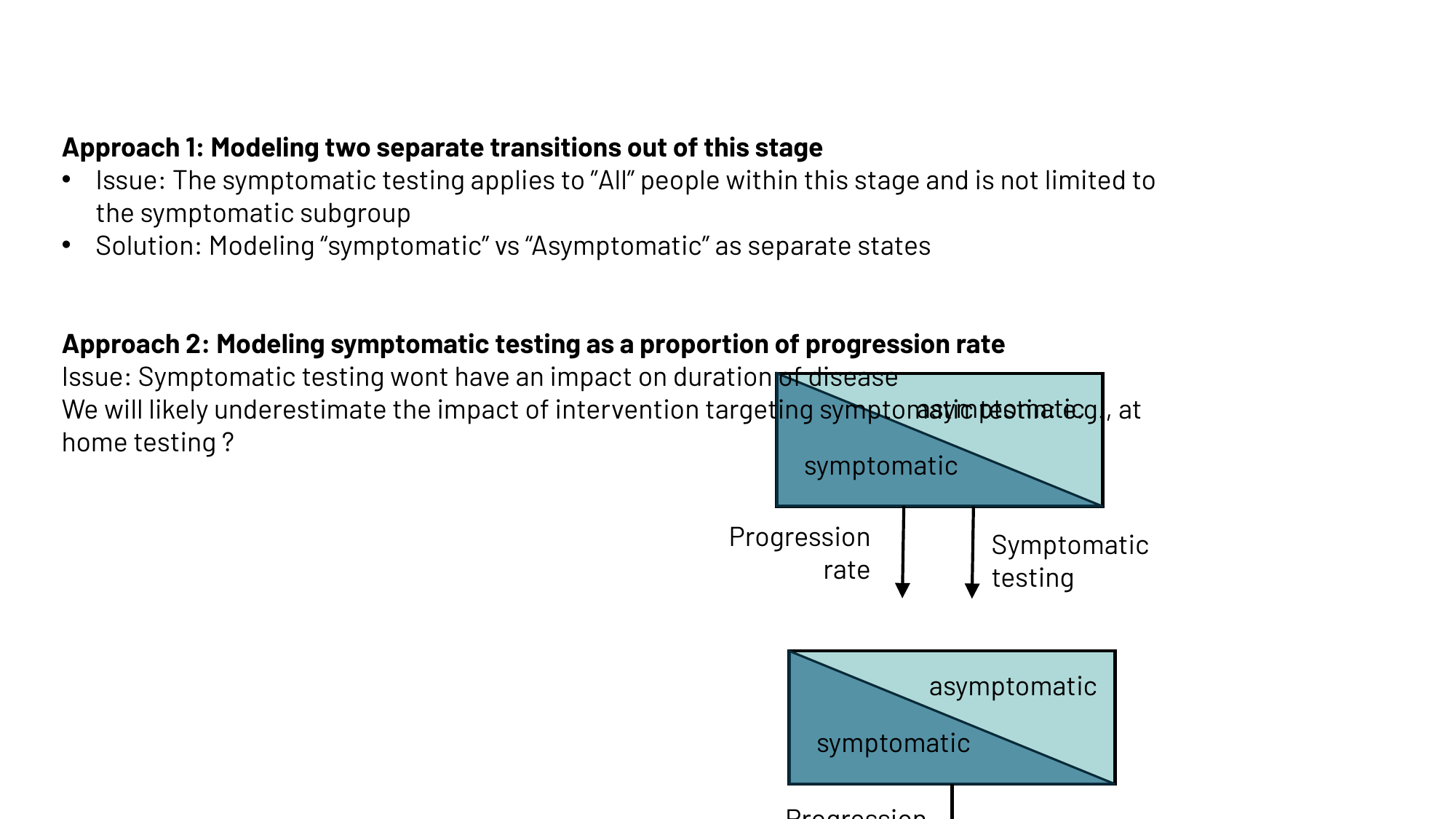

Approach 1: Modeling two separate transitions out of this stage
Issue: The symptomatic testing applies to ”All” people within this stage and is not limited to the symptomatic subgroup
Solution: Modeling “symptomatic” vs “Asymptomatic” as separate states

Approach 2: Modeling symptomatic testing as a proportion of progression rate
Issue: Symptomatic testing wont have an impact on duration of disease
We will likely underestimate the impact of intervention targeting symptomatic testin: e.g., at home testing ?

asymptomatic
symptomatic
Progression
rate
Symptomatic
testing

asymptomatic
symptomatic
Progression
rate
Proportion
Symptomatic
testing